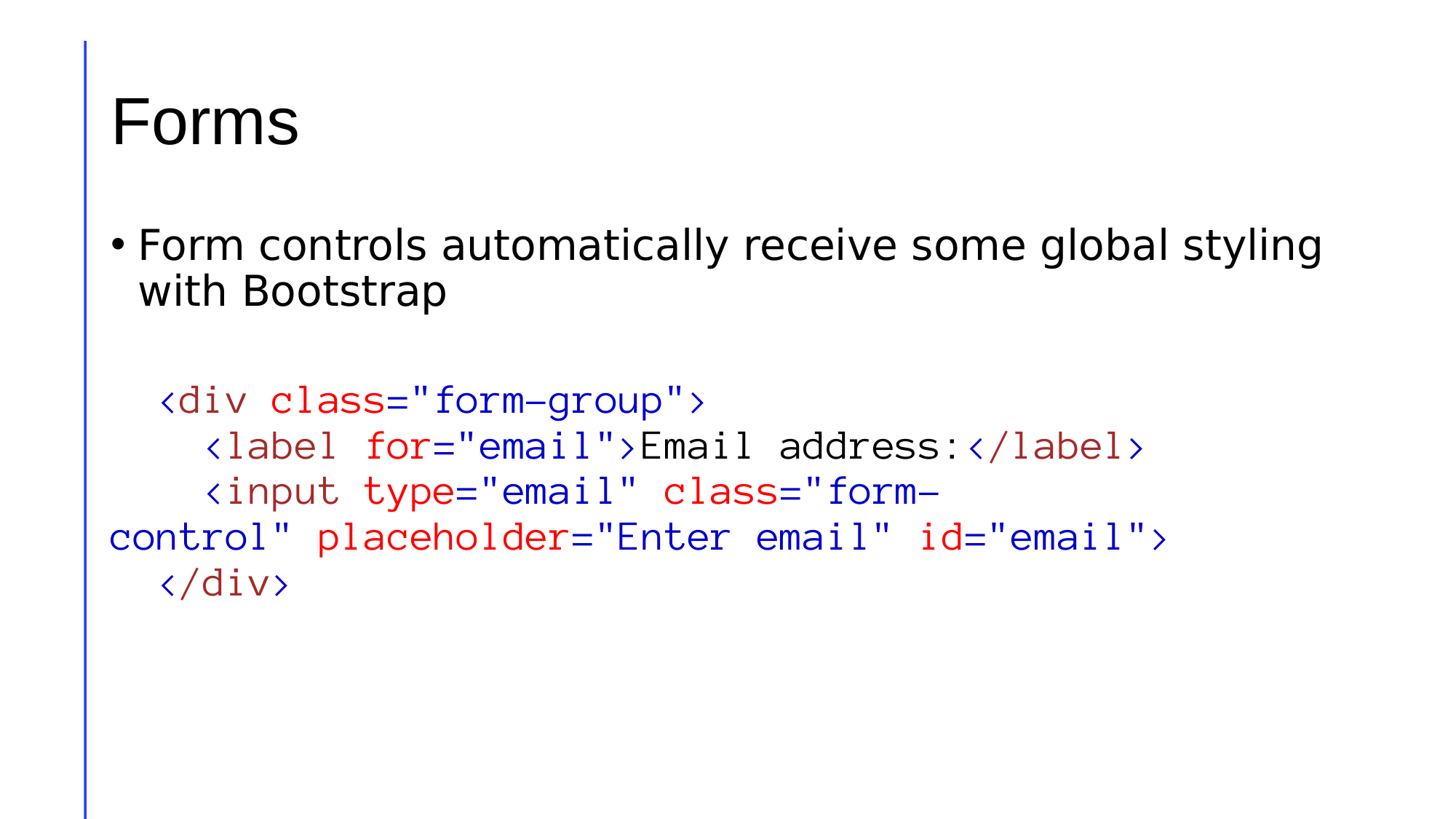

# Forms
Form controls automatically receive some global styling with Bootstrap
  <div class="form-group">
    <label for="email">Email address:</label>
    <input type="email" class="form-control" placeholder="Enter email" id="email">
  </div>